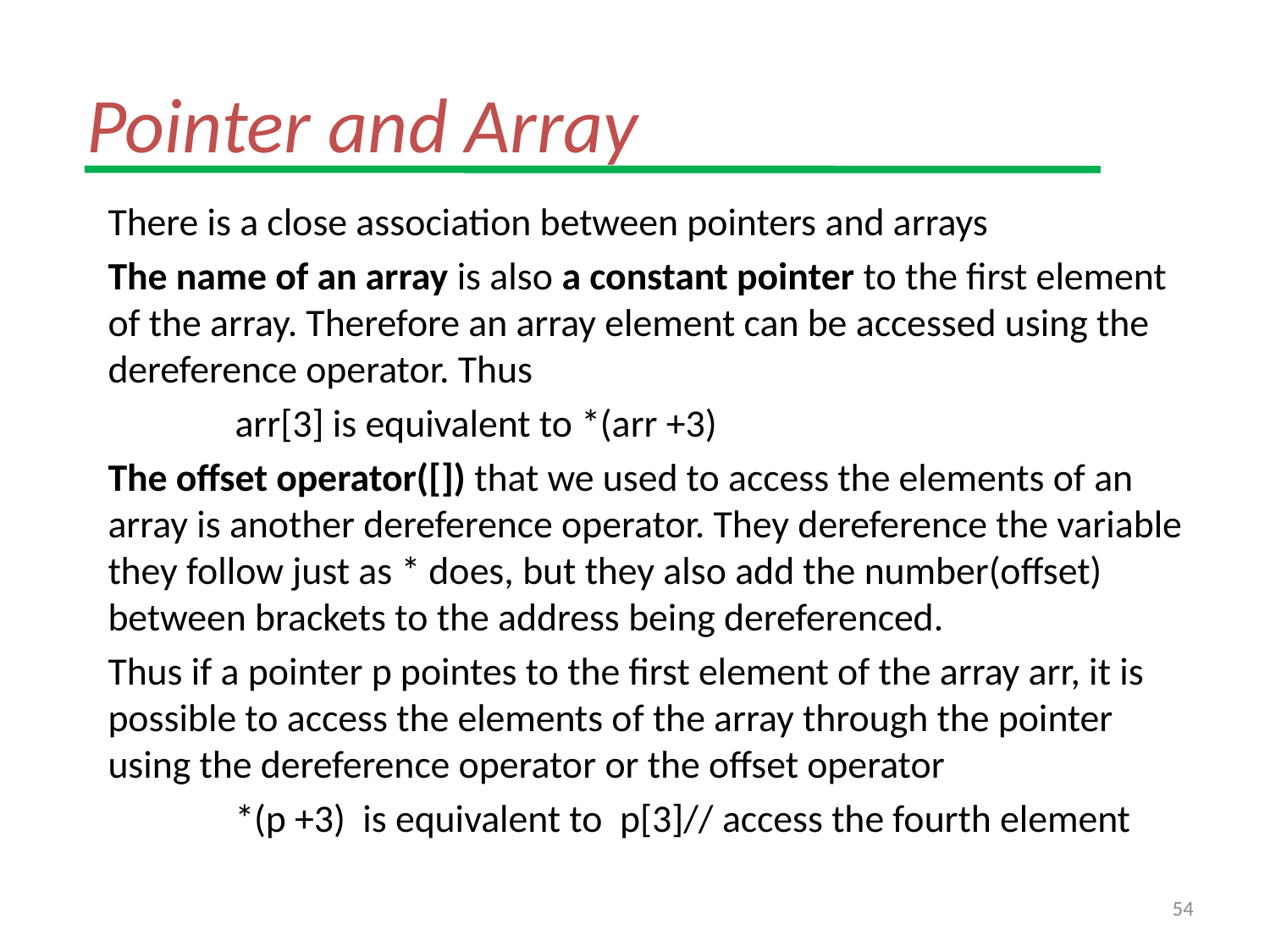

# Pointer and Array
There is a close association between pointers and arrays
The name of an array is also a constant pointer to the first element of the array. Therefore an array element can be accessed using the dereference operator. Thus
	arr[3] is equivalent to *(arr +3)
The offset operator([]) that we used to access the elements of an array is another dereference operator. They dereference the variable they follow just as * does, but they also add the number(offset) between brackets to the address being dereferenced.
Thus if a pointer p pointes to the first element of the array arr, it is possible to access the elements of the array through the pointer using the dereference operator or the offset operator
	*(p +3)  is equivalent to  p[3]// access the fourth element

54